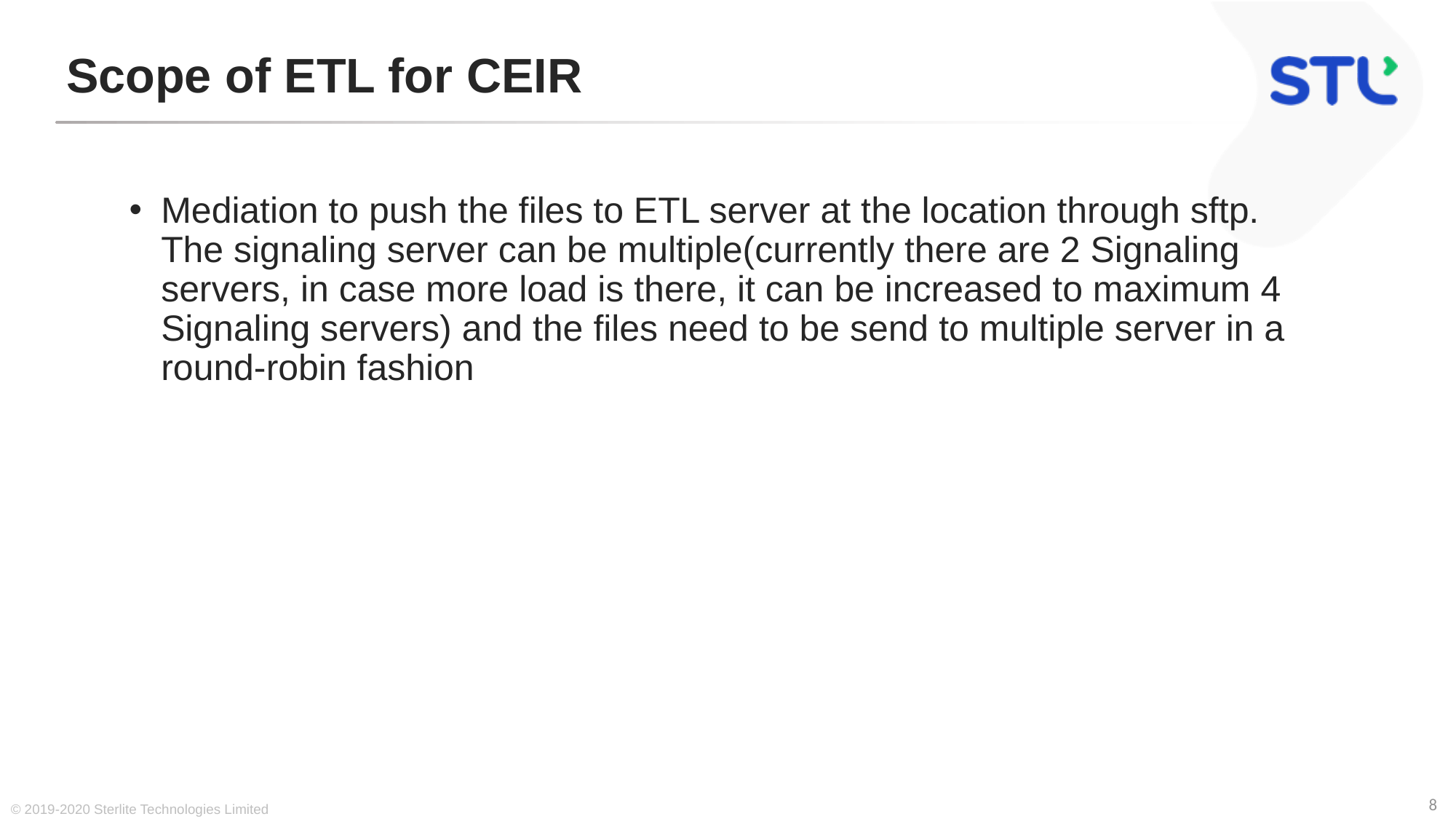

# Scope of ETL for CEIR

Mediation to push the files to ETL server at the location through sftp. The signaling server can be multiple(currently there are 2 Signaling servers, in case more load is there, it can be increased to maximum 4 Signaling servers) and the files need to be send to multiple server in a round-robin fashion

© 2019-2020 Sterlite Technologies Limited
8